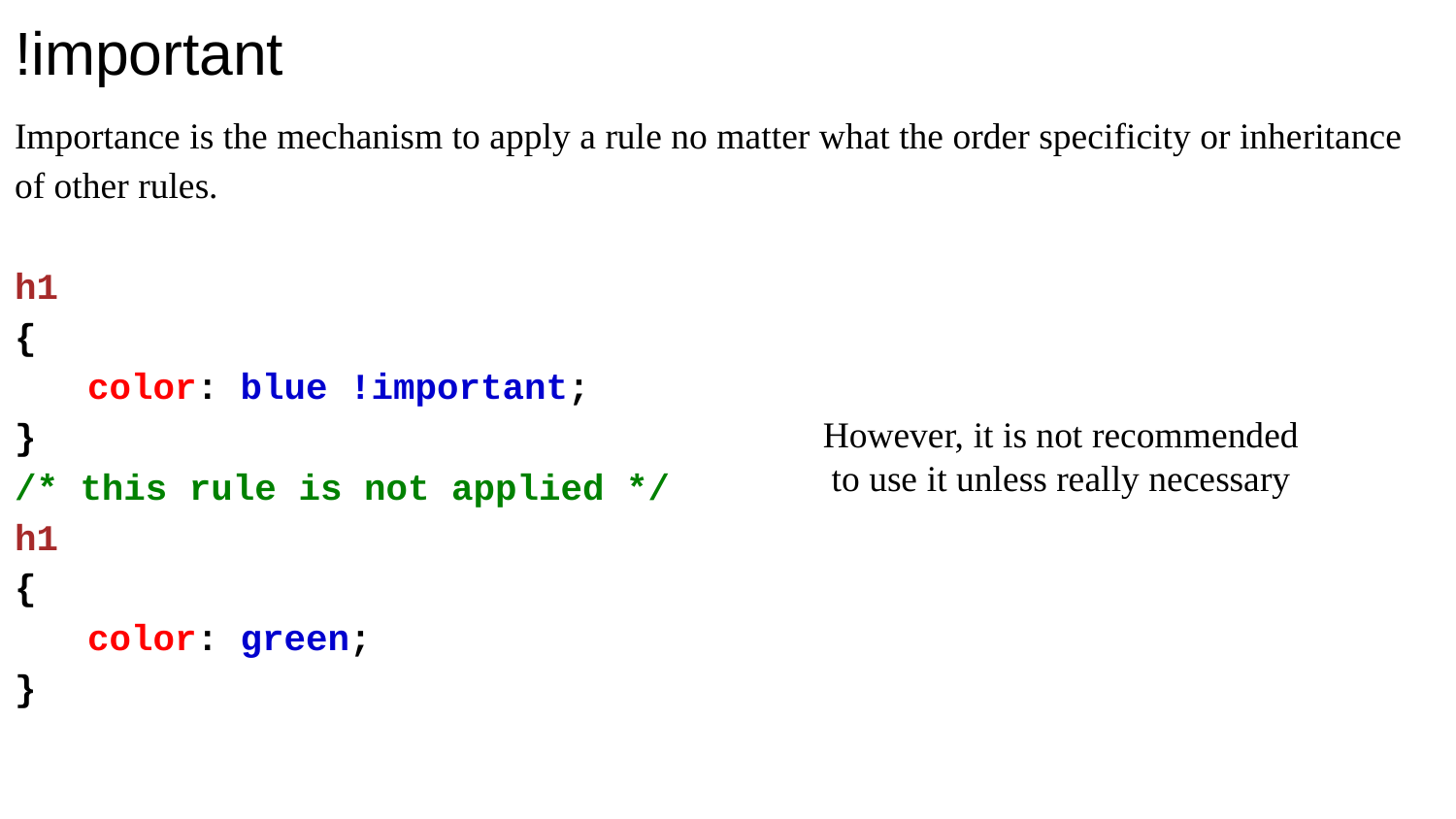

# !important
Importance is the mechanism to apply a rule no matter what the order specificity or inheritance of other rules.

h1
{
color: blue !important;
}
/* this rule is not applied */
h1
{
color: green;
}
However, it is not recommended
to use it unless really necessary